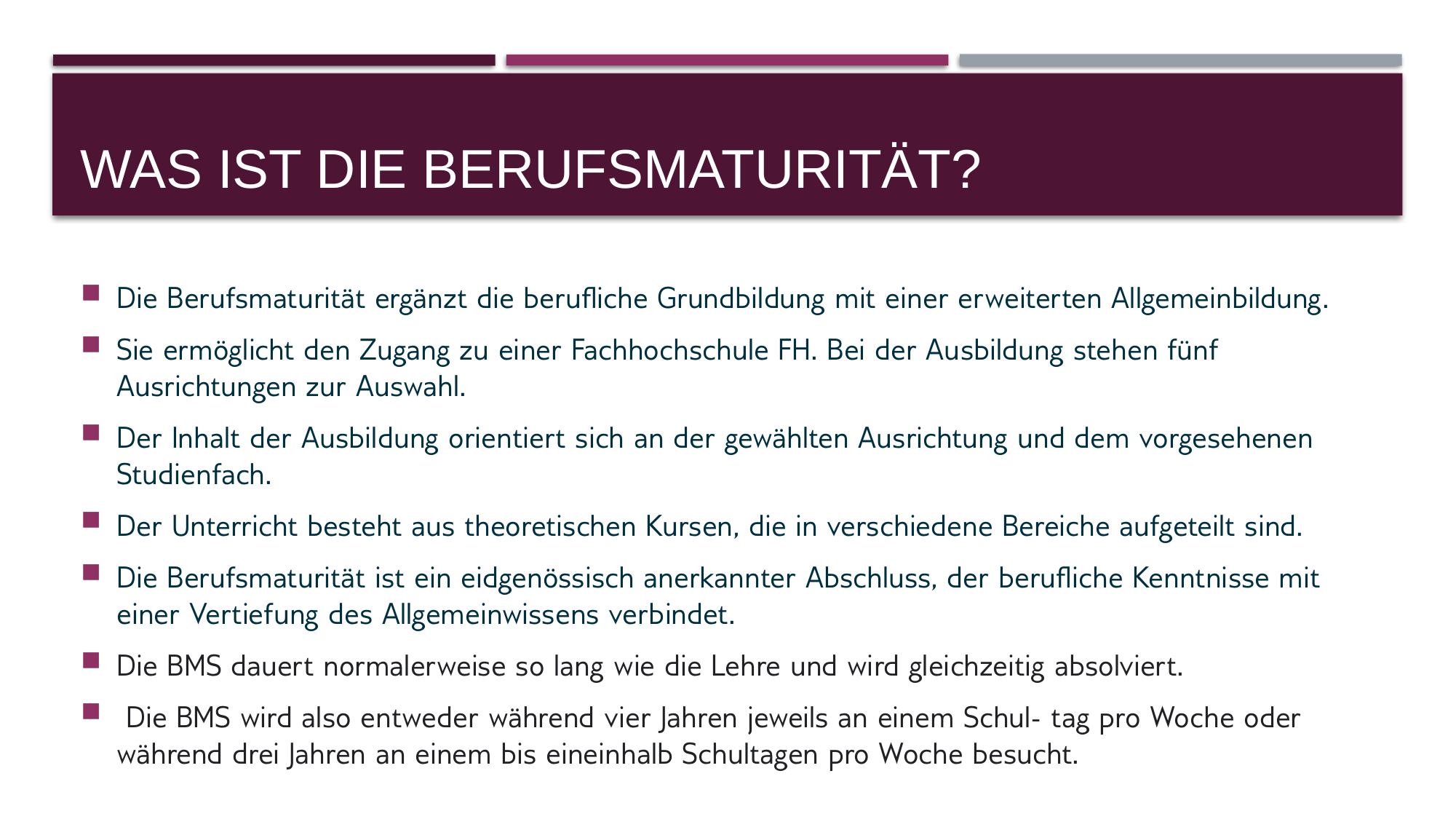

# Was ist die Berufsmaturität?
Die Berufsmaturität ergänzt die berufliche Grundbildung mit einer erweiterten Allgemeinbildung.
Sie ermöglicht den Zugang zu einer Fachhochschule FH. Bei der Ausbildung stehen fünf Ausrichtungen zur Auswahl.
Der Inhalt der Ausbildung orientiert sich an der gewählten Ausrichtung und dem vorgesehenen Studienfach.
Der Unterricht besteht aus theoretischen Kursen, die in verschiedene Bereiche aufgeteilt sind.
Die Berufsmaturität ist ein eidgenössisch anerkannter Abschluss, der berufliche Kenntnisse mit einer Vertiefung des Allgemeinwissens verbindet.
Die BMS dauert normalerweise so lang wie die Lehre und wird gleichzeitig absolviert.
 Die BMS wird also entweder während vier Jahren jeweils an einem Schul- tag pro Woche oder während drei Jahren an einem bis eineinhalb Schultagen pro Woche besucht.